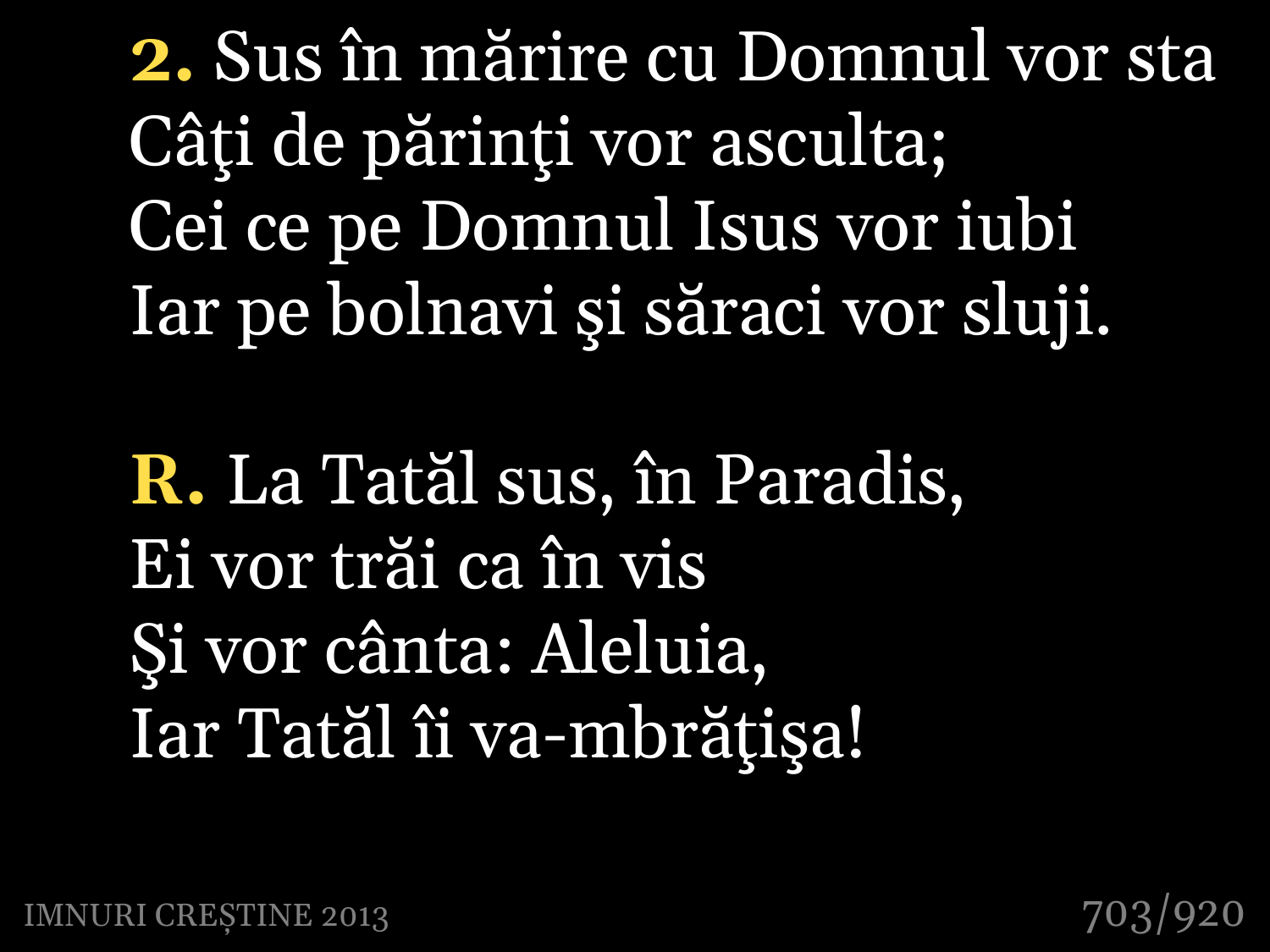

2. Sus în mărire cu Domnul vor sta
Câţi de părinţi vor asculta;
Cei ce pe Domnul Isus vor iubi
Iar pe bolnavi şi săraci vor sluji.

R. La Tatăl sus, în Paradis,
Ei vor trăi ca în vis
Şi vor cânta: Aleluia,
Iar Tatăl îi va-mbrăţişa!
703/920
IMNURI CREȘTINE 2013